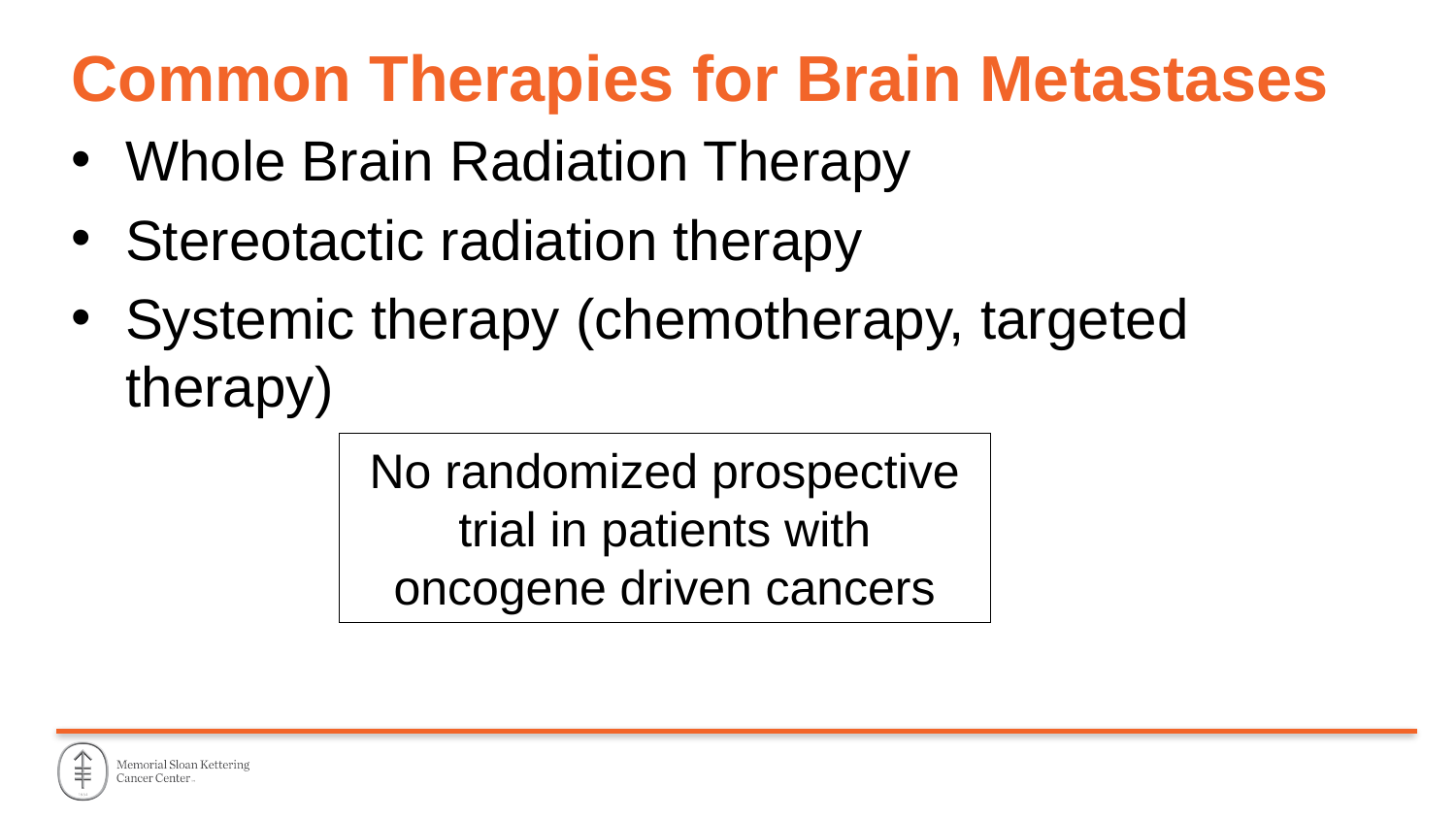

# Common Therapies for Brain Metastases
Whole Brain Radiation Therapy
Stereotactic radiation therapy
Systemic therapy (chemotherapy, targeted therapy)
No randomized prospective trial in patients with oncogene driven cancers